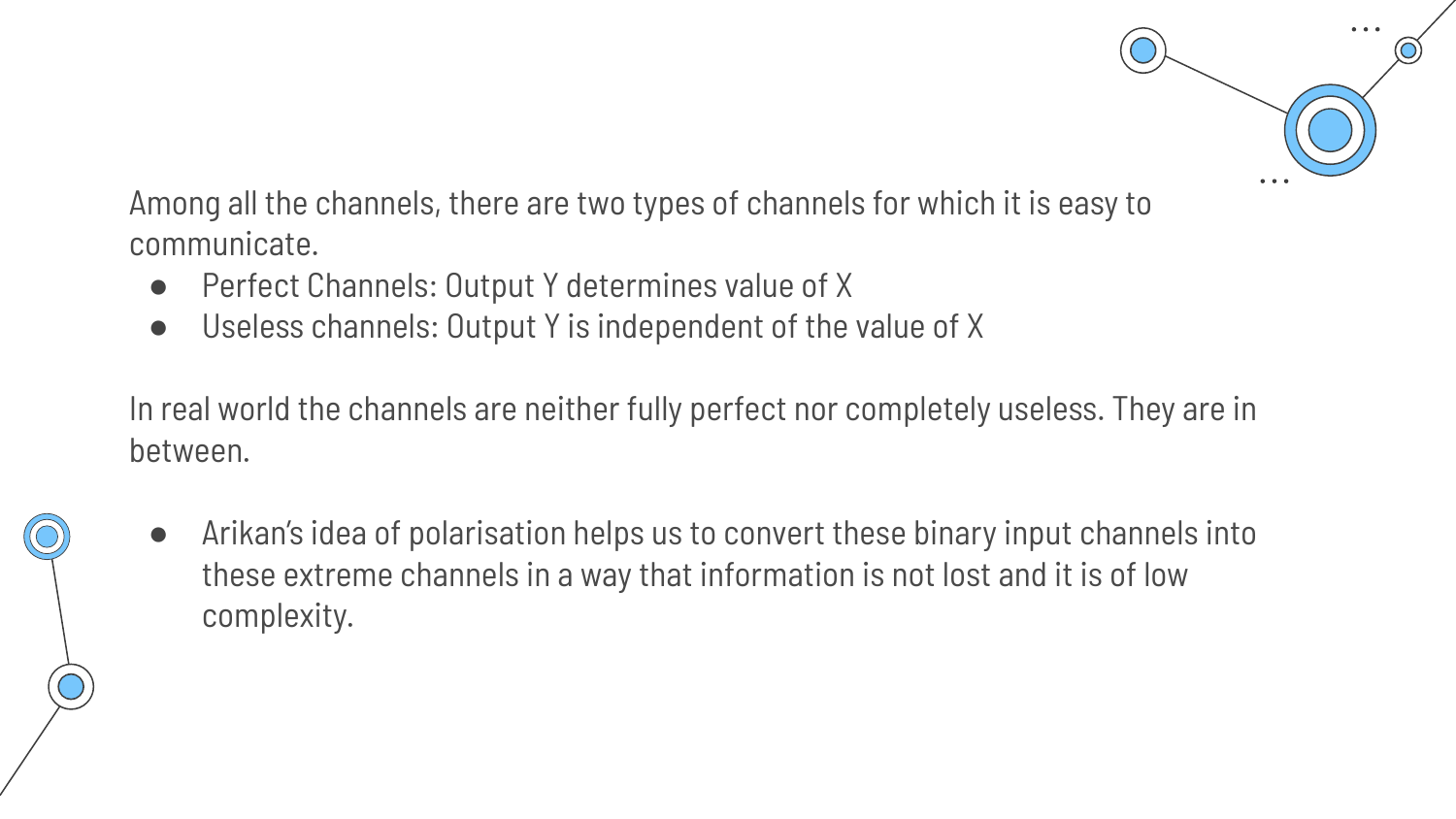

Among all the channels, there are two types of channels for which it is easy to communicate.
Perfect Channels: Output Y determines value of X
Useless channels: Output Y is independent of the value of X

In real world the channels are neither fully perfect nor completely useless. They are in between.

Arikan’s idea of polarisation helps us to convert these binary input channels into these extreme channels in a way that information is not lost and it is of low complexity.